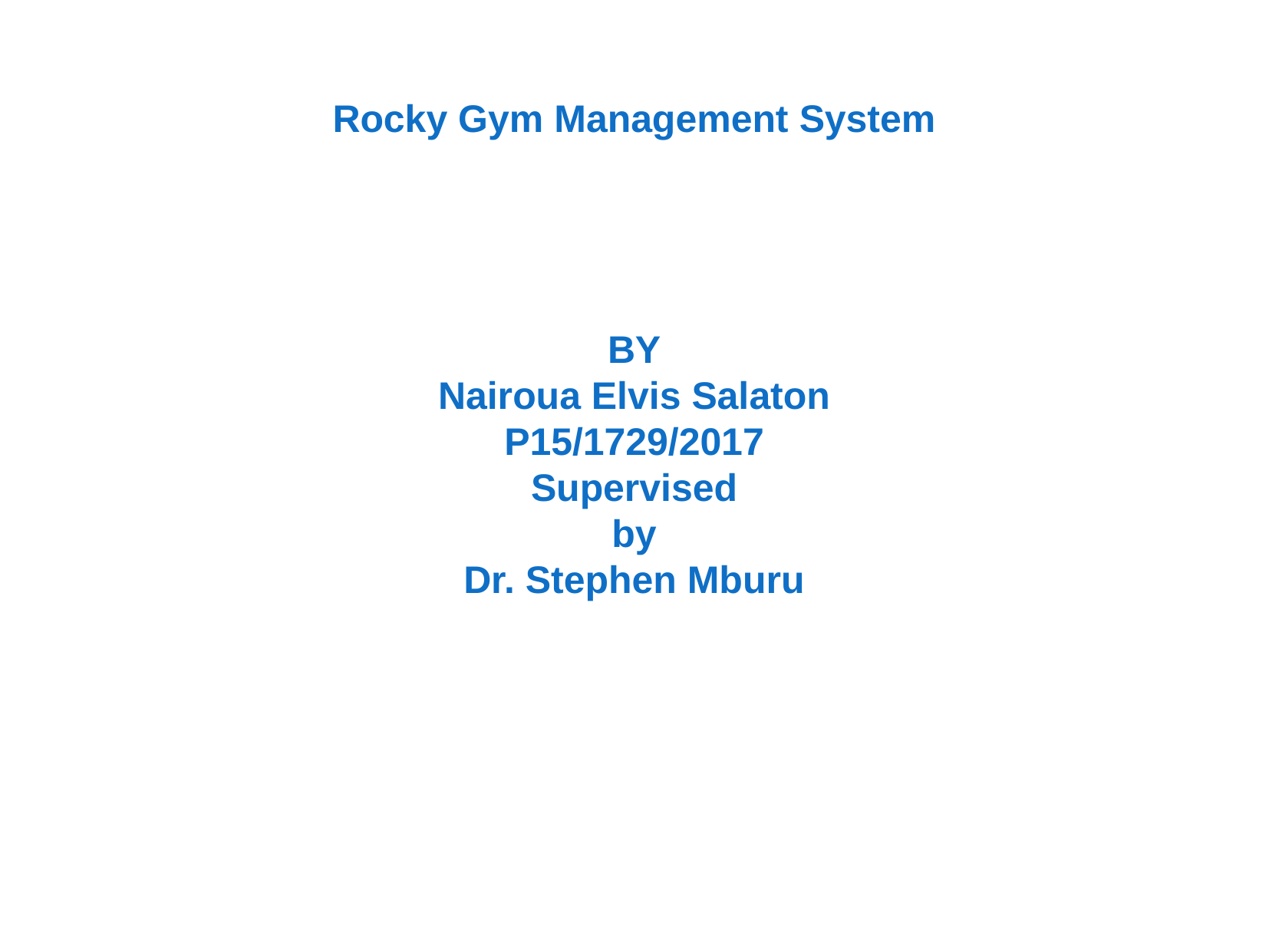

Rocky Gym Management System

BY
Nairoua Elvis Salaton
P15/1729/2017
Supervised
by
Dr. Stephen Mburu